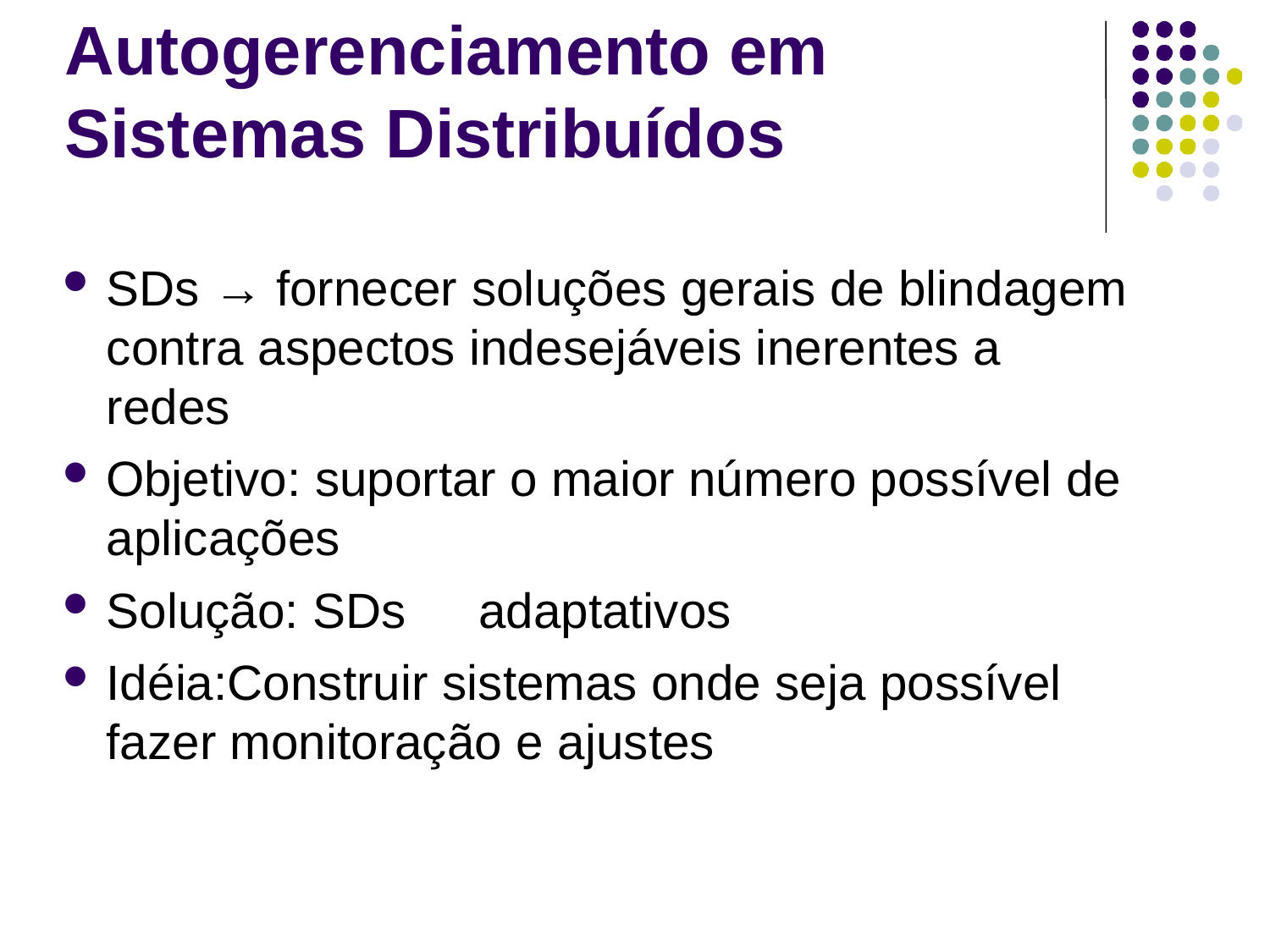

Autogerenciamento em Sistemas Distribuídos
SDs → fornecer soluções gerais de blindagem contra aspectos indesejáveis inerentes a redes

Objetivo: suportar o maior número possível de aplicações

Solução: SDs	adaptativos

Idéia:Construir sistemas onde seja possível fazer monitoração e ajustes